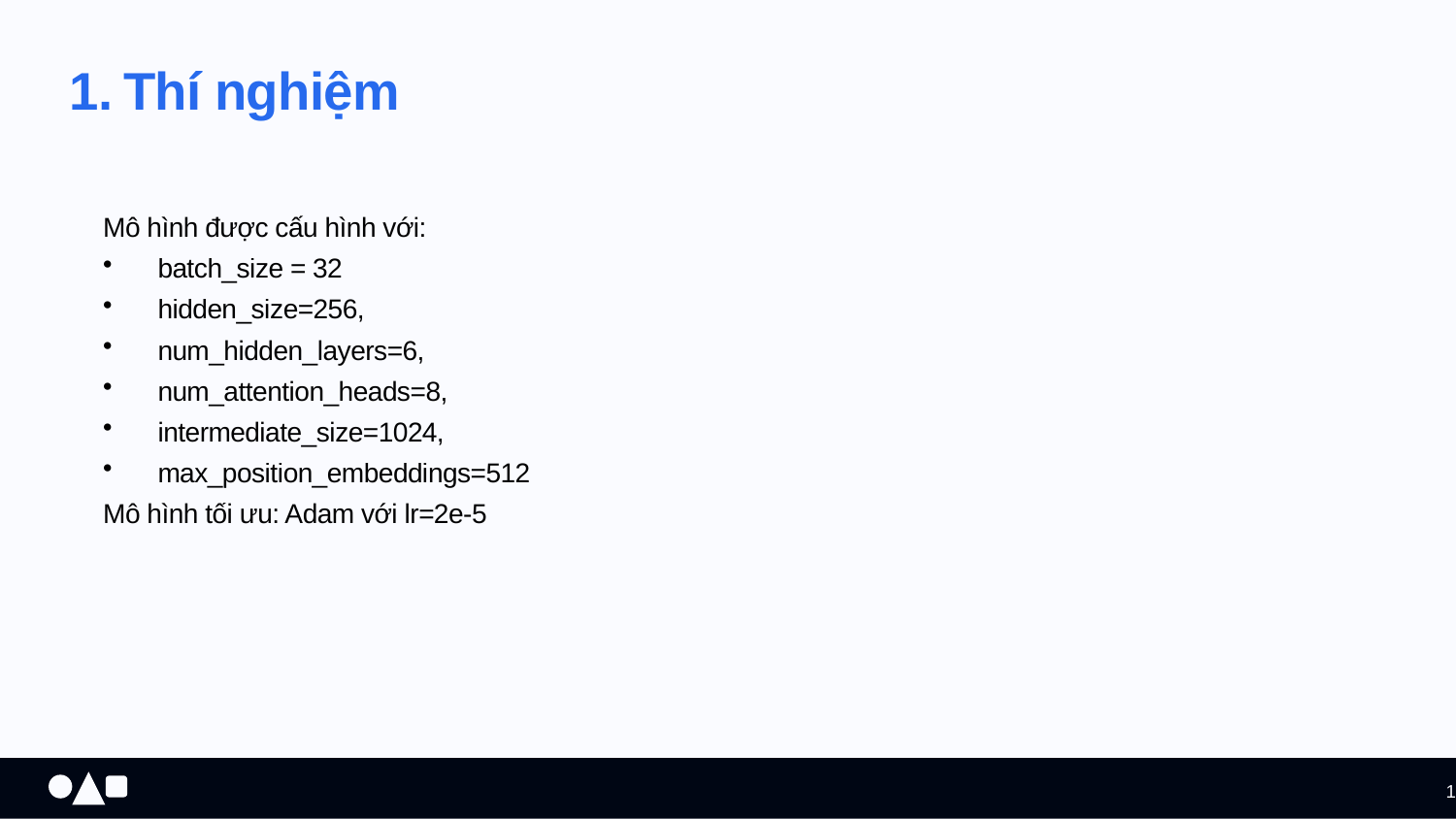

Thí nghiệm

Mô hình được cấu hình với:
batch_size = 32
hidden_size=256,
num_hidden_layers=6,
num_attention_heads=8,
intermediate_size=1024,
max_position_embeddings=512
Mô hình tối ưu: Adam với lr=2e-5

18